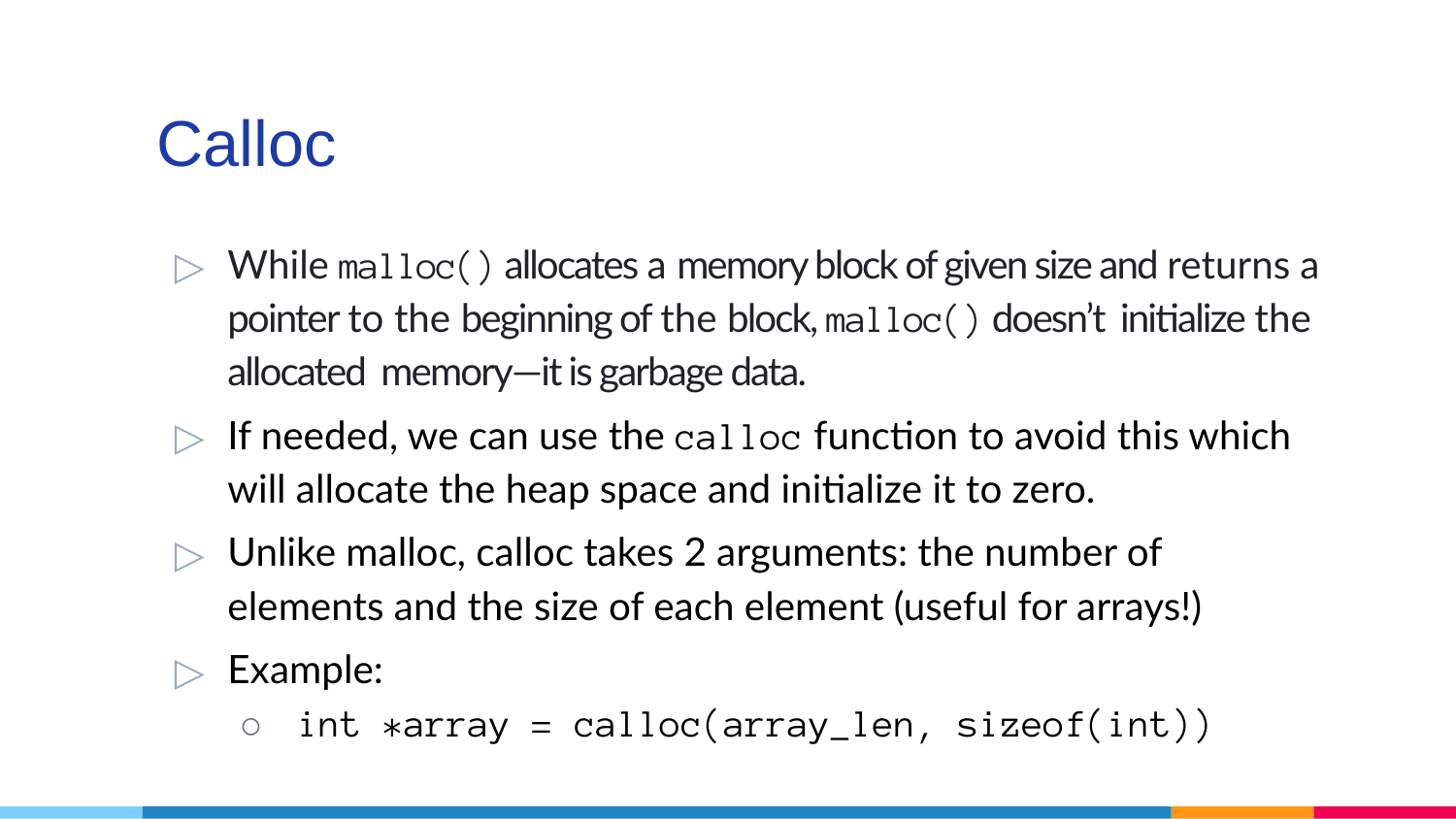

# Calloc
While malloc() allocates a memory block of given size and returns a pointer to the beginning of the block, malloc() doesn’t  initialize the allocated memory—it is garbage data.
If needed, we can use the calloc function to avoid this which will allocate the heap space and initialize it to zero.
Unlike malloc, calloc takes 2 arguments: the number of elements and the size of each element (useful for arrays!)
Example:
int *array = calloc(array_len, sizeof(int))